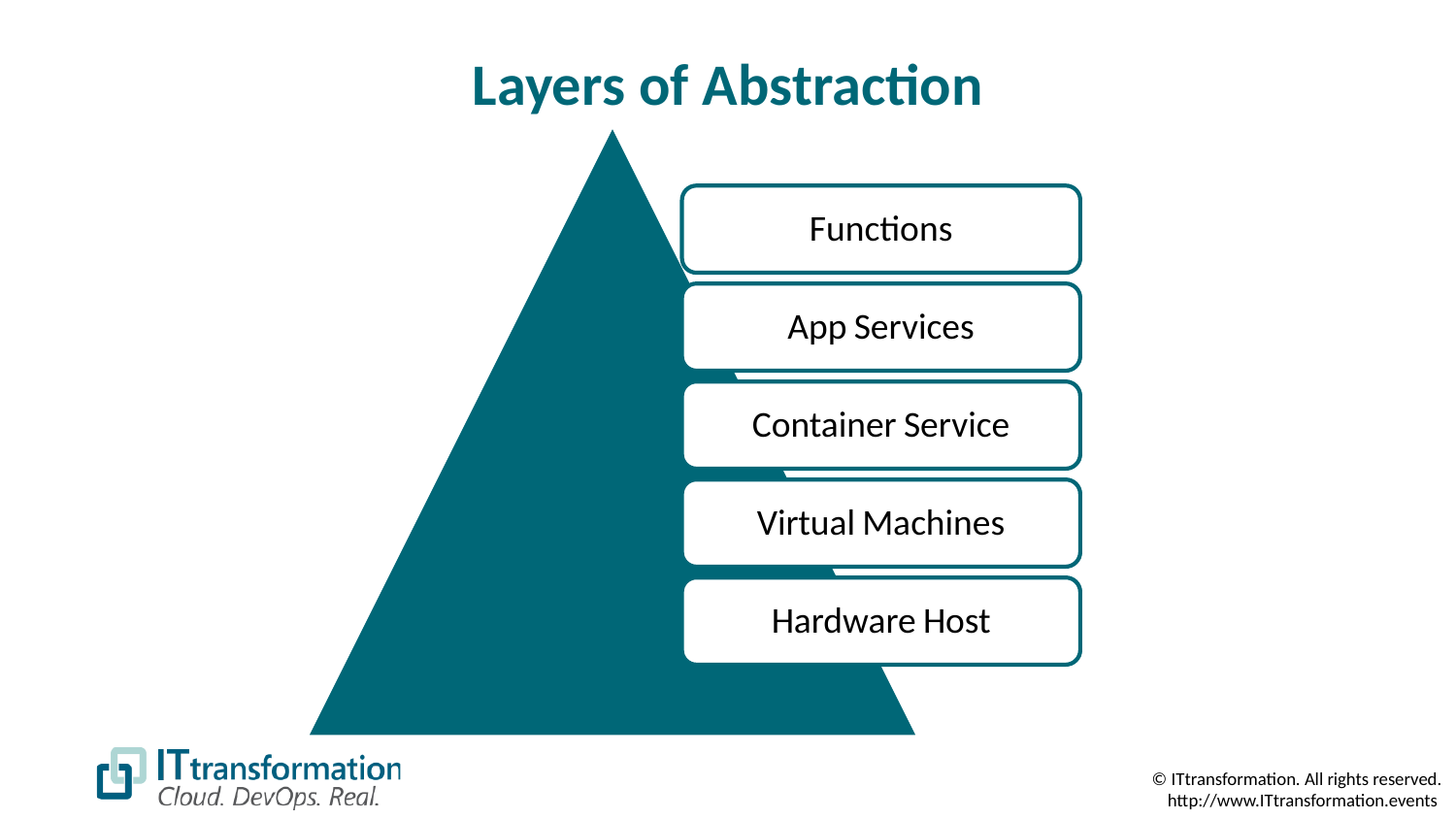

# Layers of Abstraction

Functions
App Services
Container Service
Virtual Machines
Hardware Host